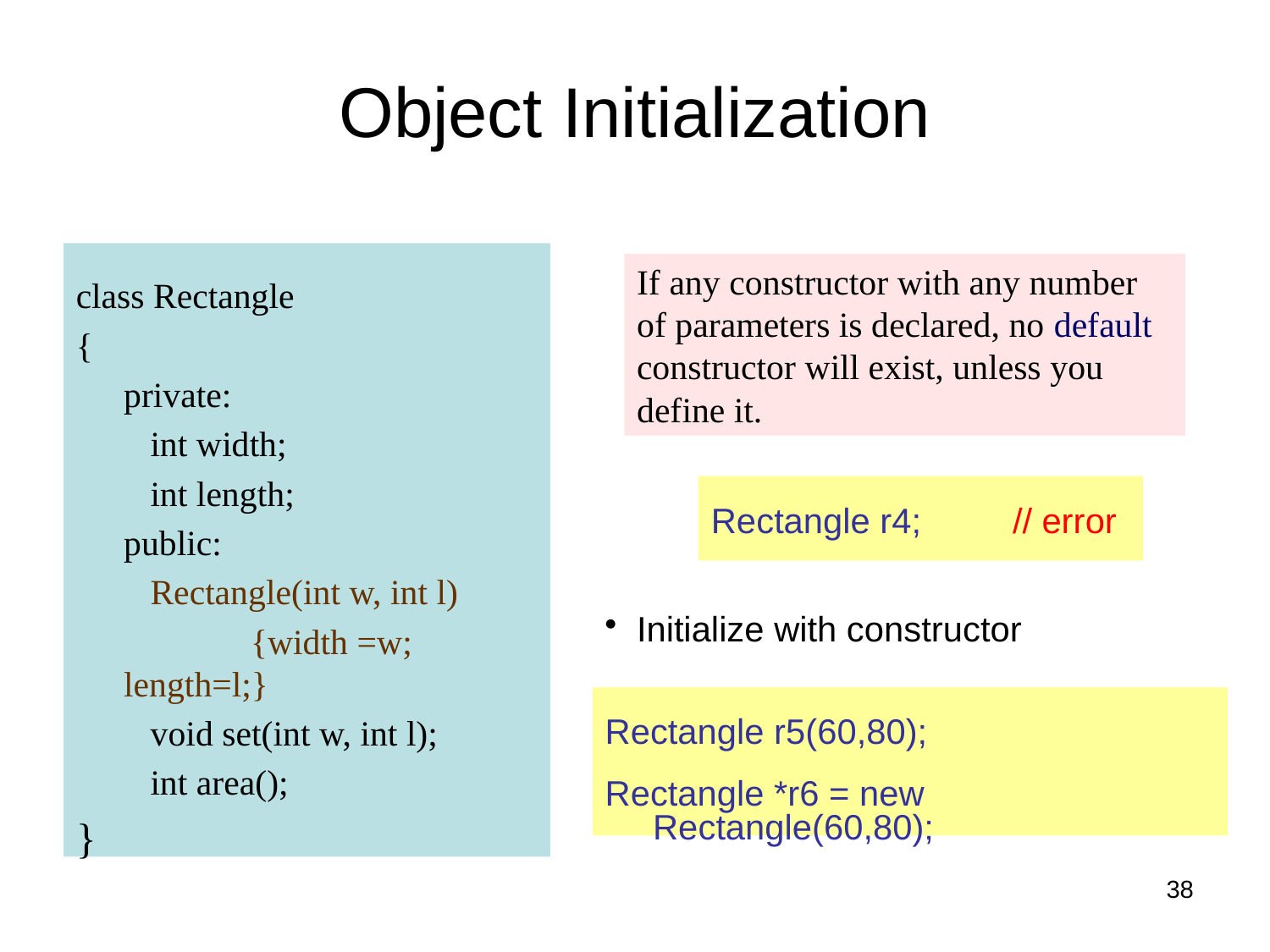

# Object Initialization

class Rectangle
{
	private:
	   int width;
	   int length;
	public:
	   Rectangle(int w, int l)
		{width =w; length=l;}
	   void set(int w, int l);
	   int area();
}
If any constructor with any number of parameters is declared, no default constructor will exist, unless you define it.

Rectangle r4;	// error
  Initialize with constructor

Rectangle r5(60,80);

Rectangle *r6 = new Rectangle(60,80);
38